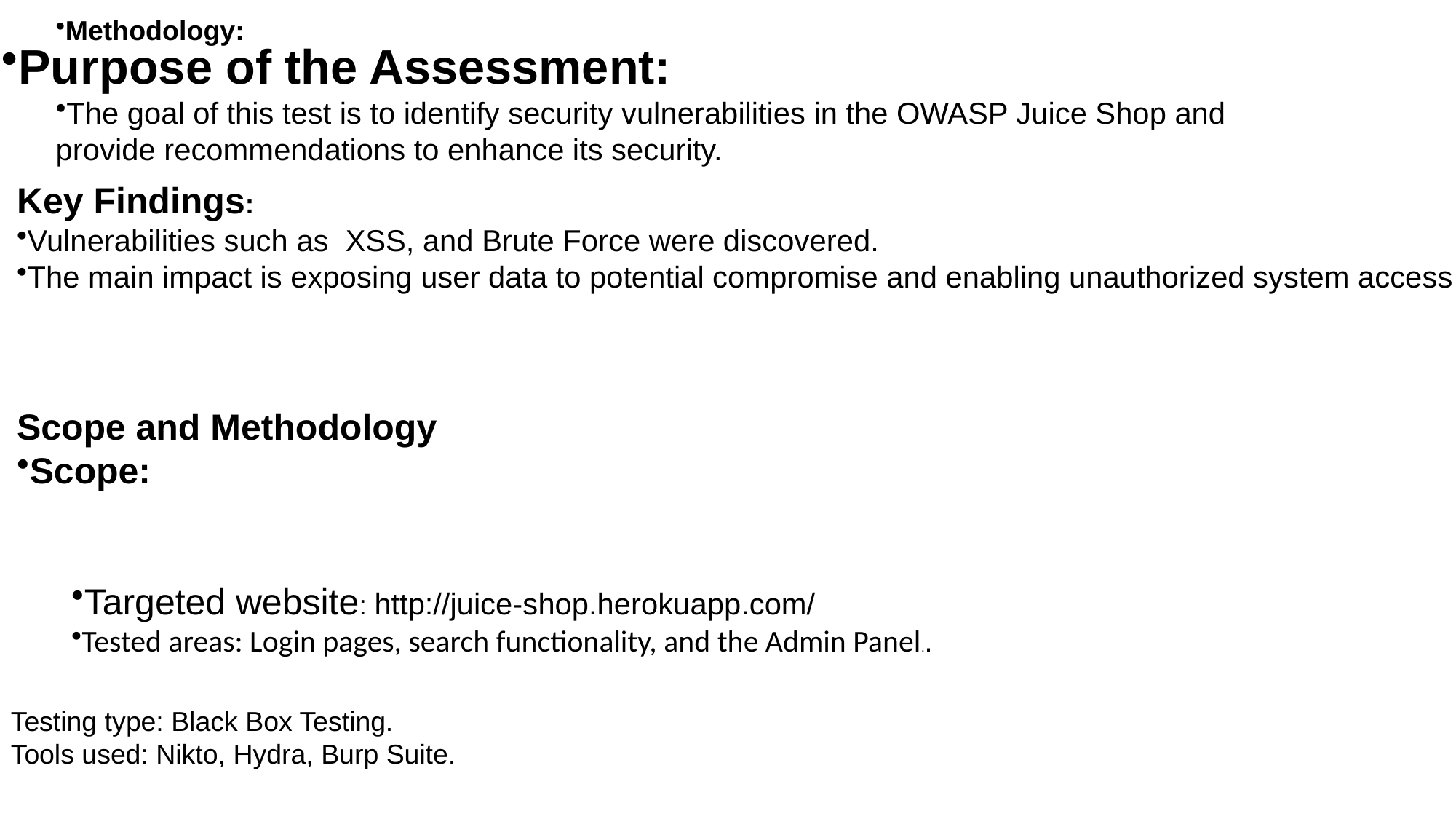

Methodology:

# Purpose of the Assessment:
The goal of this test is to identify security vulnerabilities in the OWASP Juice Shop and provide recommendations to enhance its security.

Key Findings:
Vulnerabilities such as  XSS, and Brute Force were discovered.
The main impact is exposing user data to potential compromise and enabling unauthorized system access

Scope and Methodology
Scope:

Targeted website: http://juice-shop.herokuapp.com/
Tested areas: Login pages, search functionality, and the Admin Panel..

Testing type: Black Box Testing.
Tools used: Nikto, Hydra, Burp Suite.